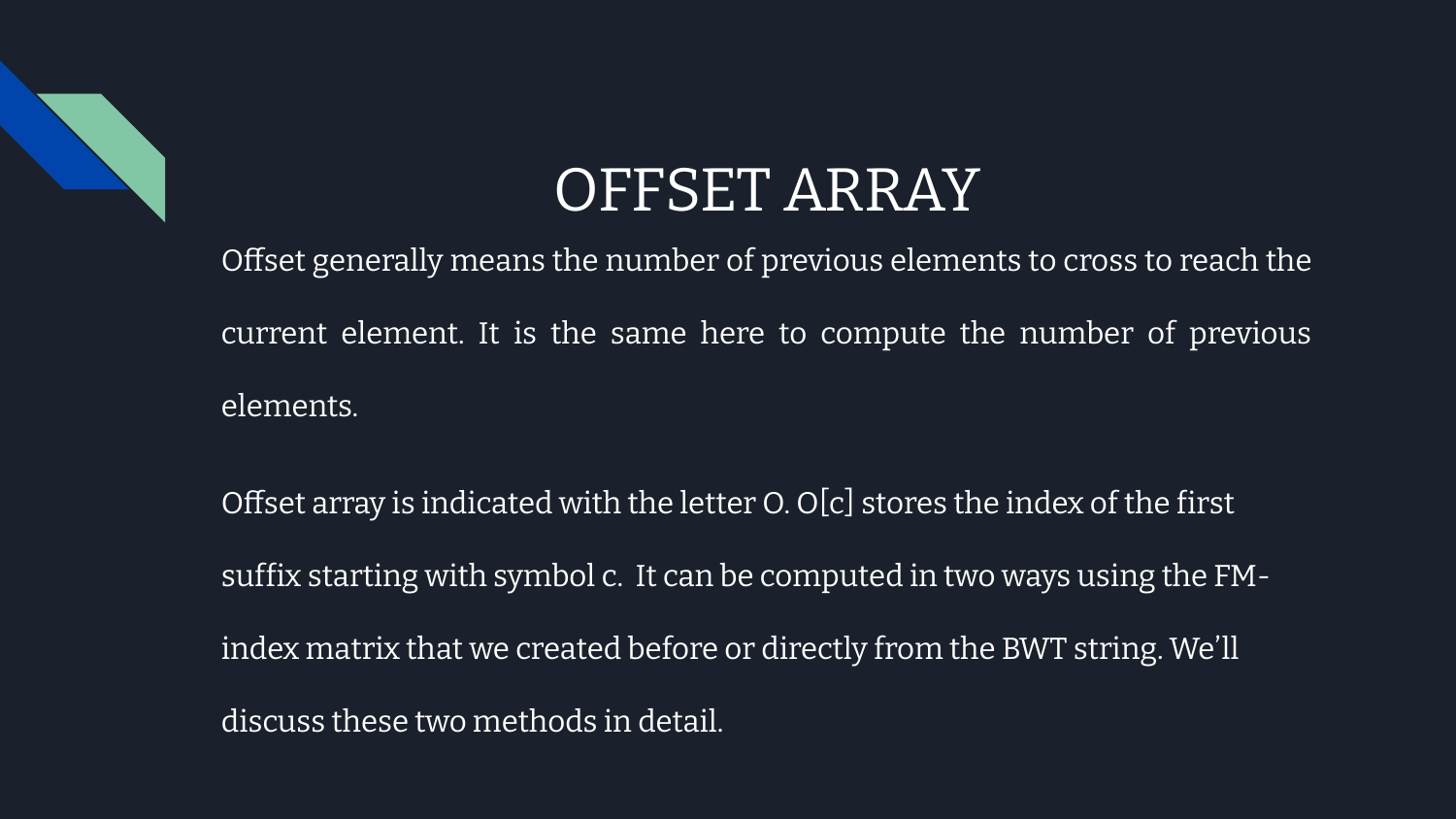

# OFFSET ARRAY

Offset generally means the number of previous elements to cross to reach the current element. It is the same here to compute the number of previous elements.
Offset array is indicated with the letter O. O[c] stores the index of the first suffix starting with symbol c.  It can be computed in two ways using the FM-index matrix that we created before or directly from the BWT string. We’ll discuss these two methods in detail.